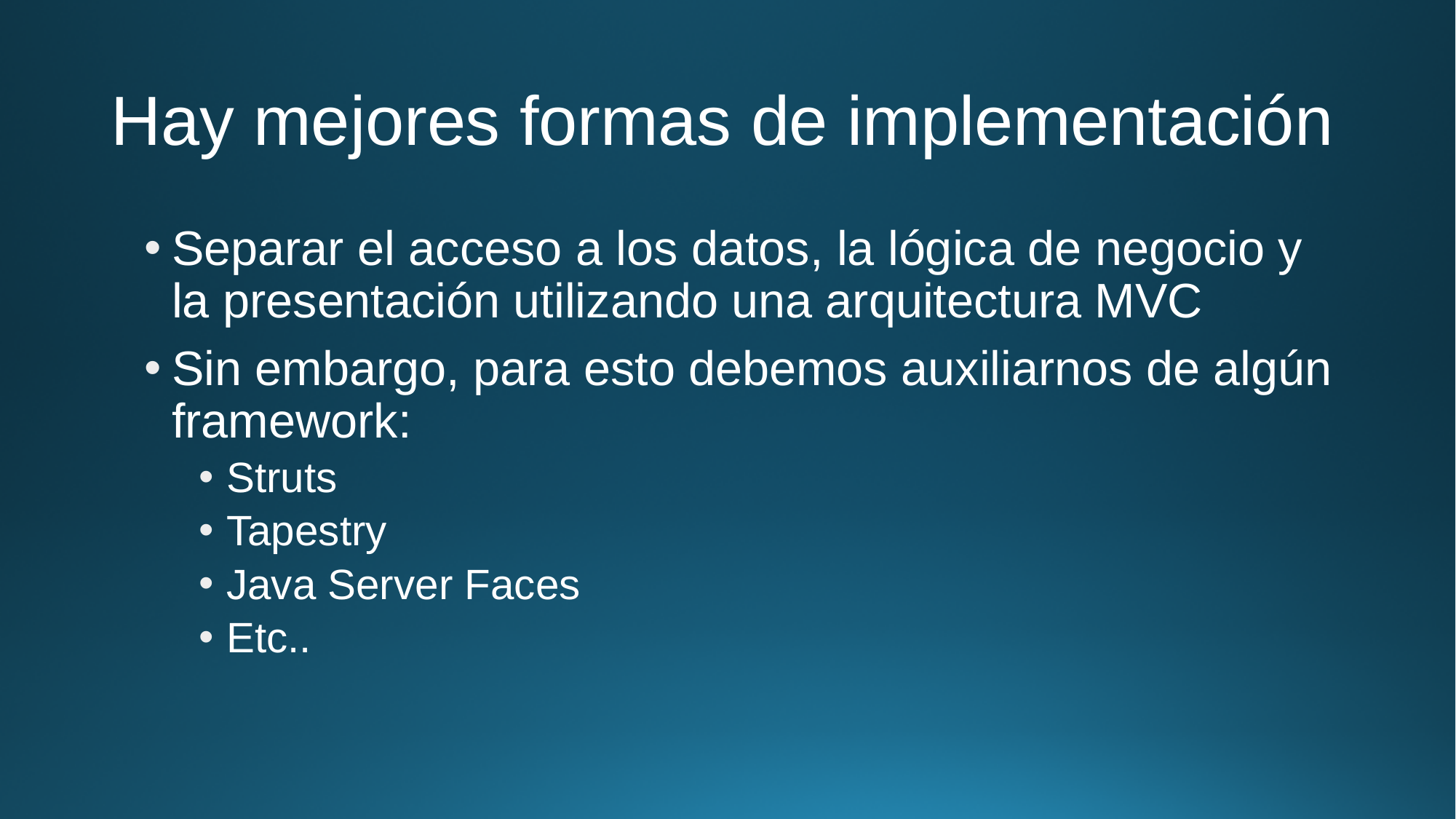

# Hay mejores formas de implementación
Separar el acceso a los datos, la lógica de negocio y la presentación utilizando una arquitectura MVC
Sin embargo, para esto debemos auxiliarnos de algún framework:
Struts
Tapestry
Java Server Faces
Etc..